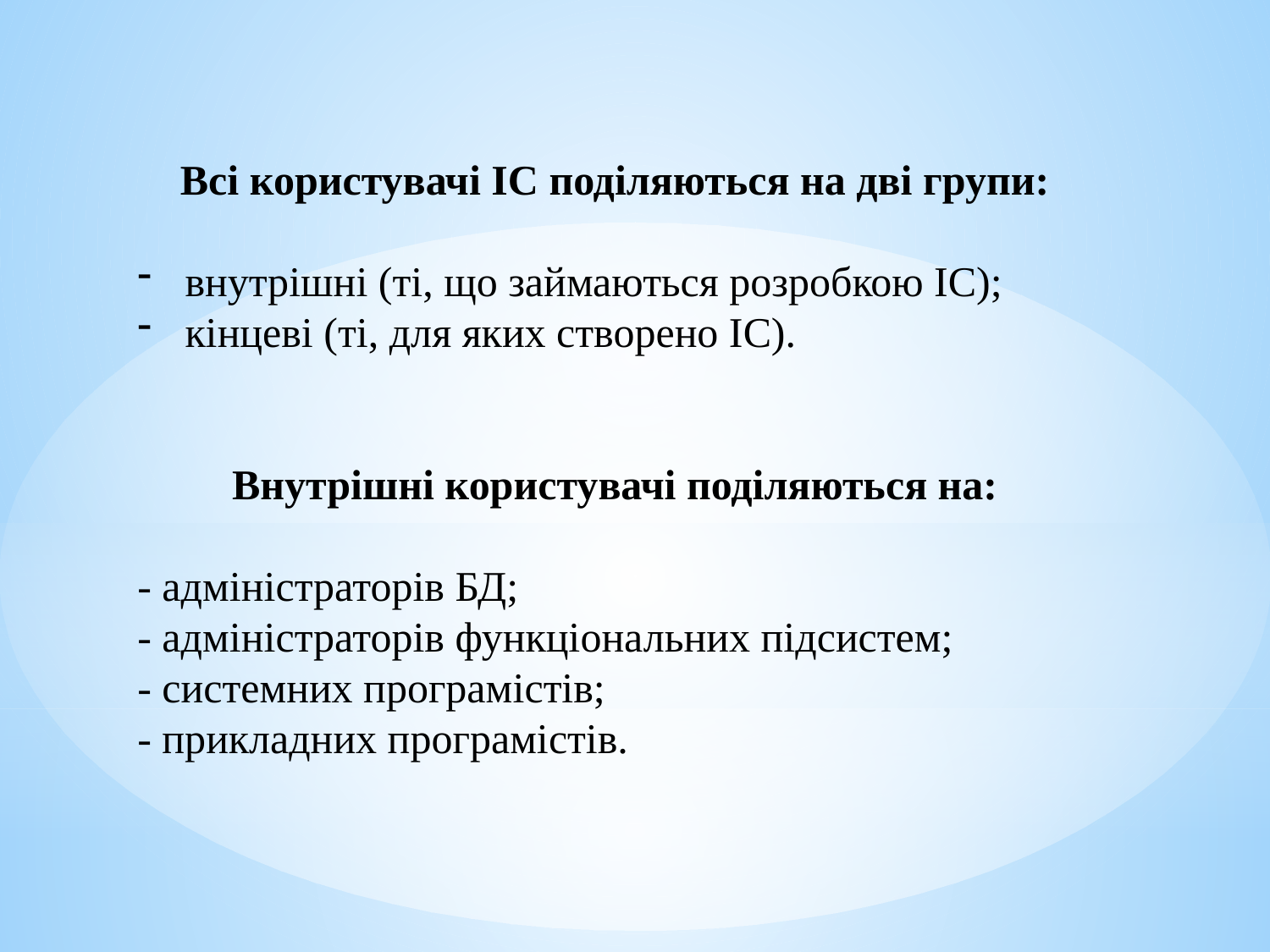

Всі користувачі ІС поділяються на дві групи:

внутрішні (ті, що займаються розробкою ІС);
кінцеві (ті, для яких створено ІС).

Внутрішні користувачі поділяються на:

- адміністраторів БД;
- адміністраторів функціональних підсистем;
- системних програмістів;
- прикладних програмістів.